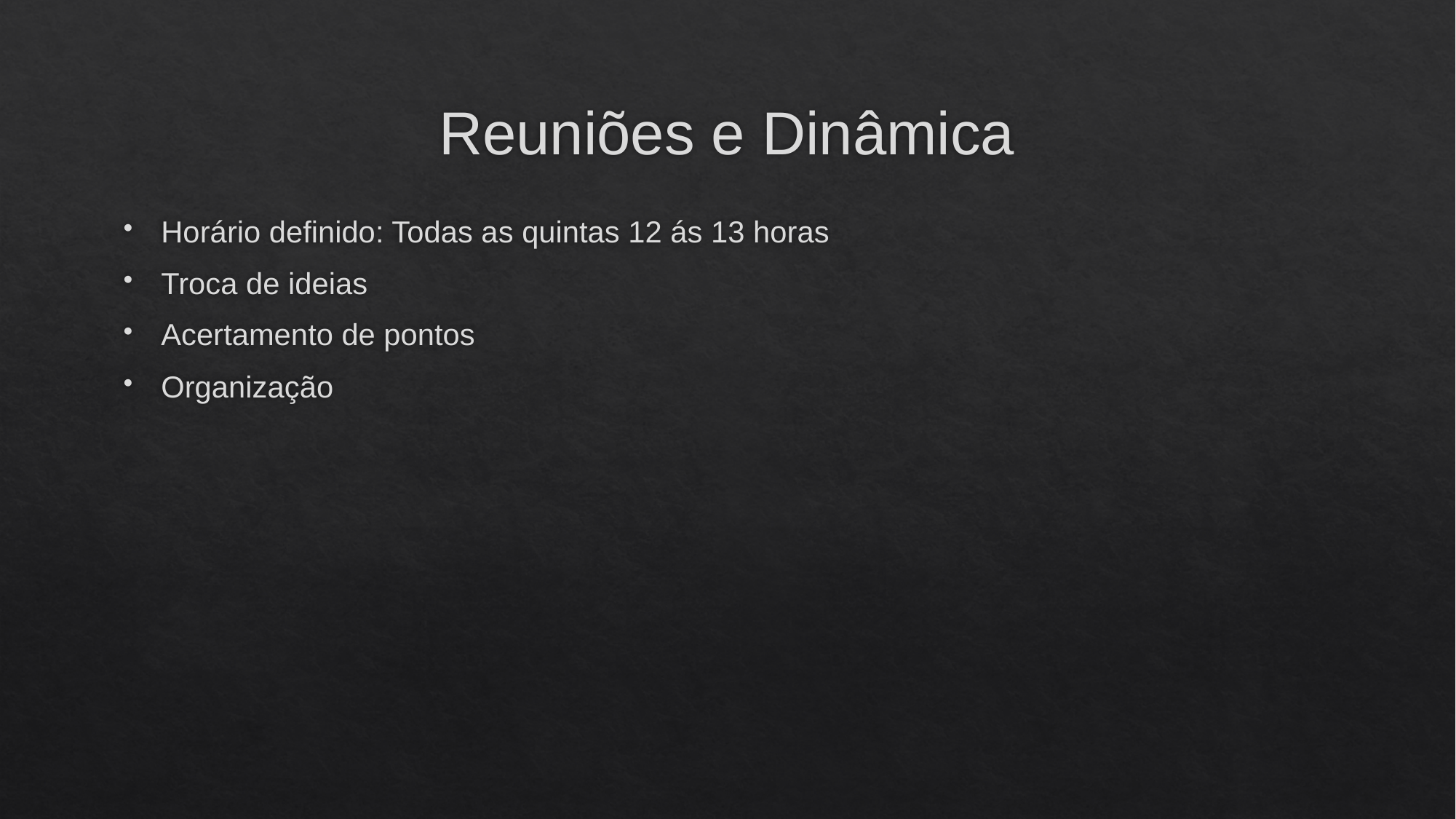

# Reuniões e Dinâmica
Horário definido: Todas as quintas 12 ás 13 horas
Troca de ideias
Acertamento de pontos
Organização